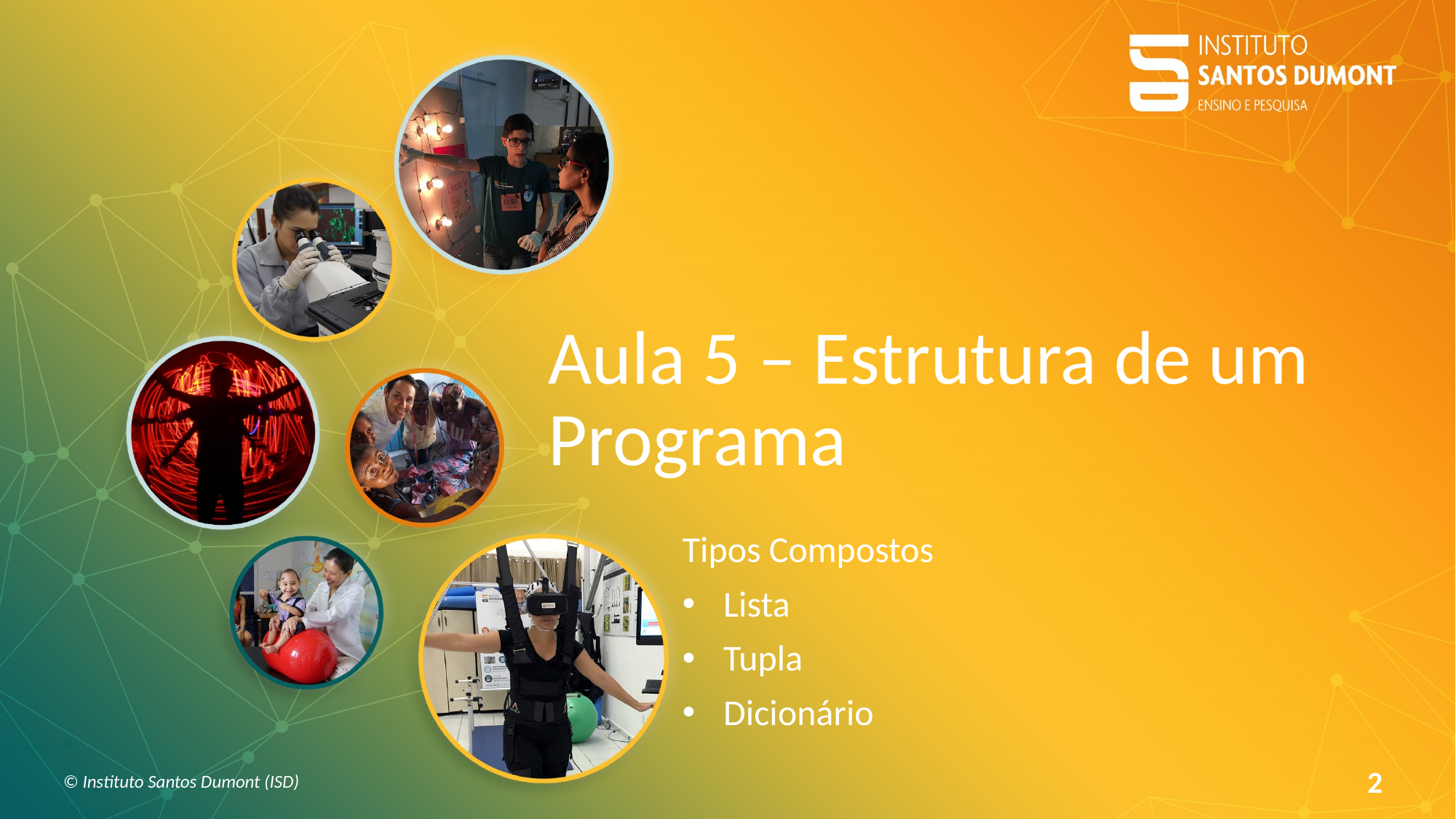

# Aula 5 – Estrutura de um Programa
Tipos Compostos
Lista
Tupla
Dicionário

© Instituto Santos Dumont (ISD)
2